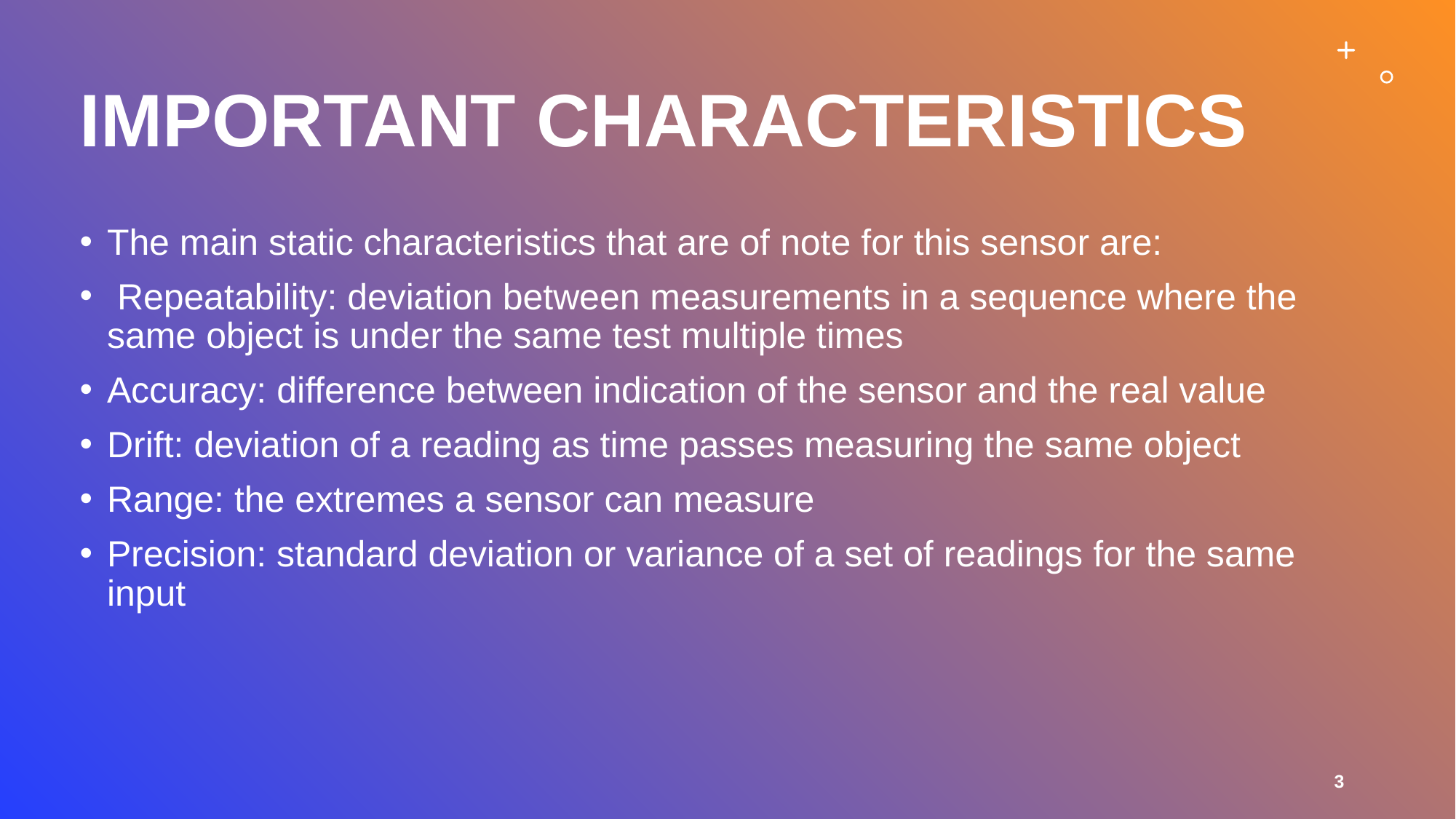

# Important characteristics
The main static characteristics that are of note for this sensor are:
 Repeatability: deviation between measurements in a sequence where the same object is under the same test multiple times
Accuracy: difference between indication of the sensor and the real value
Drift: deviation of a reading as time passes measuring the same object
Range: the extremes a sensor can measure
Precision: standard deviation or variance of a set of readings for the same input

3